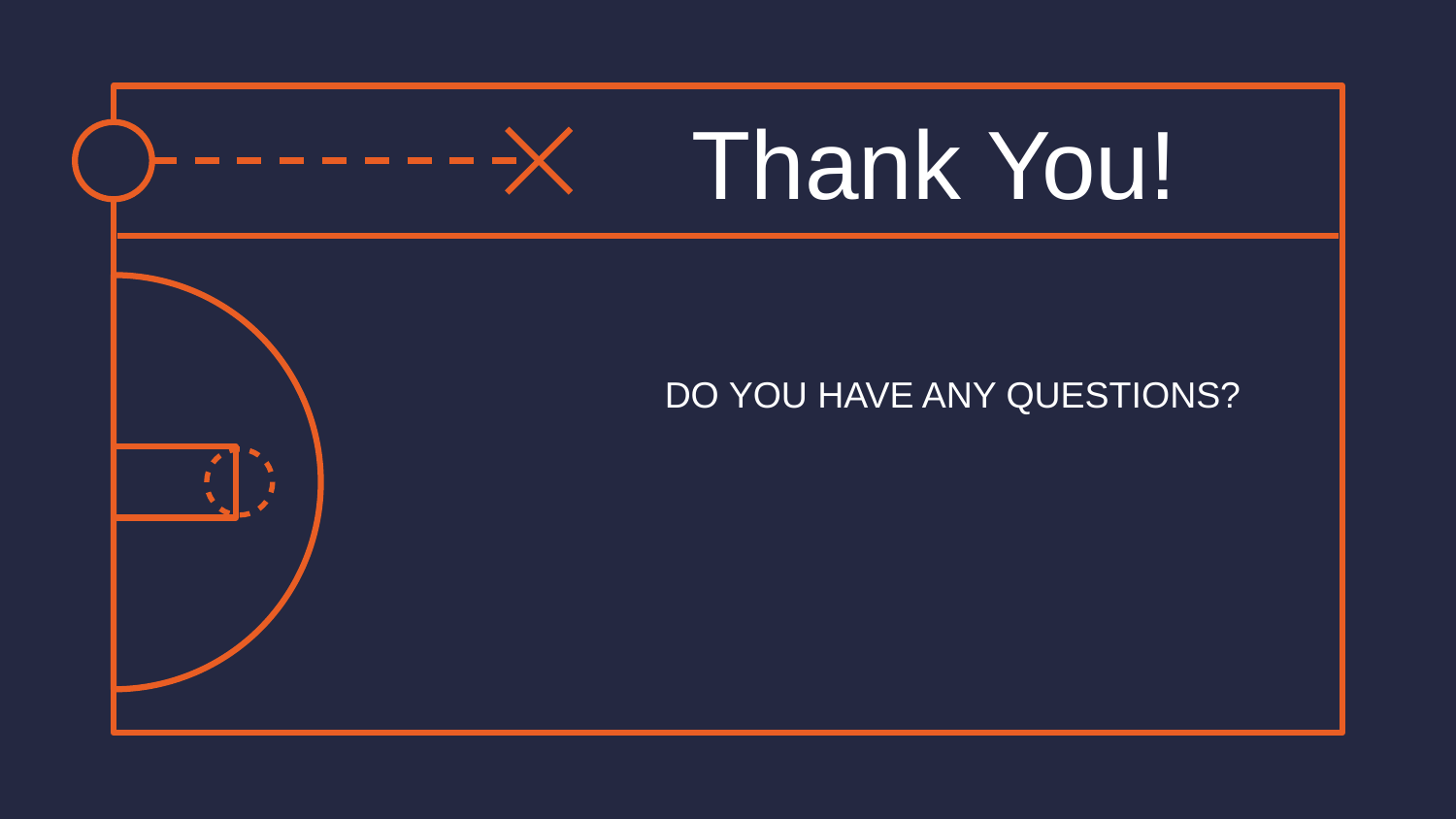

# Thank You!

DO YOU HAVE ANY QUESTIONS?